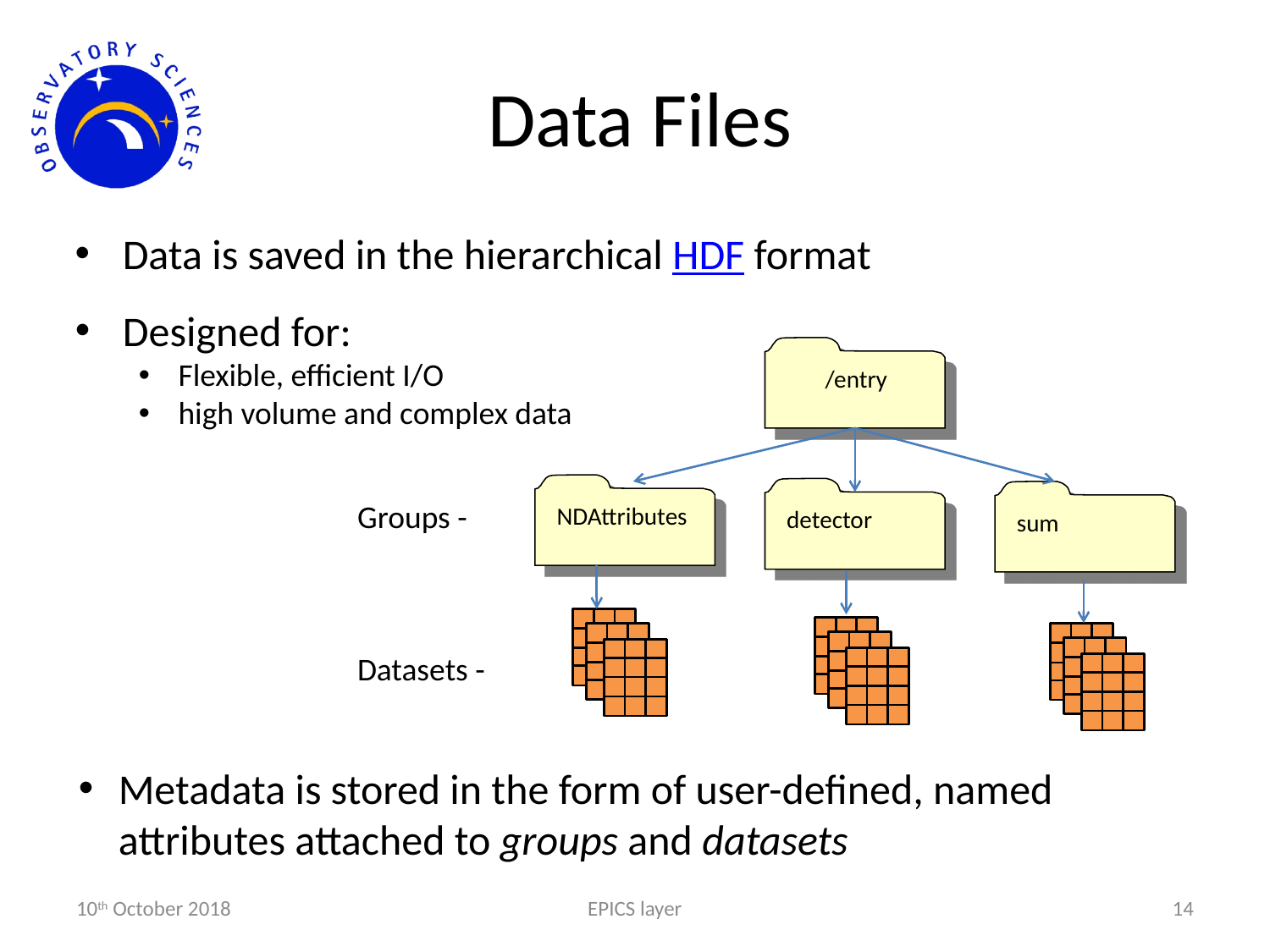

# Data Files
Data is saved in the hierarchical HDF format

Designed for:
Flexible, efficient I/O
high volume and complex data

       /entry
NDAttributes
detector
sum
Groups -

Datasets -

Metadata is stored in the form of user-defined, named attributes attached to groups and datasets

10th October 2018
EPICS layer
14